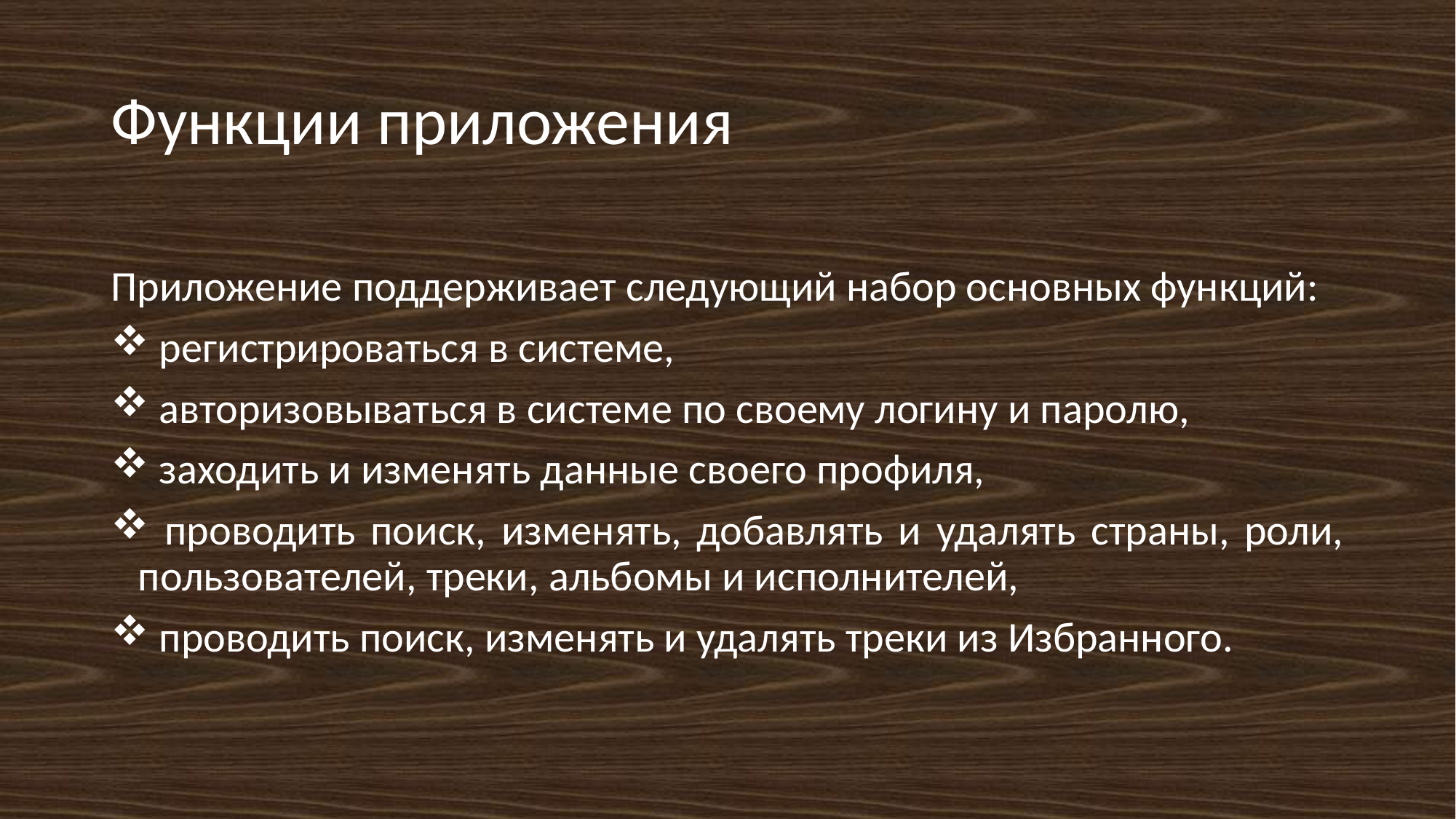

# Функции приложения
Приложение поддерживает следующий набор основных функций:
 регистрироваться в системе,
 авторизовываться в системе по своему логину и паролю,
 заходить и изменять данные своего профиля,
 проводить поиск, изменять, добавлять и удалять страны, роли, пользователей, треки, альбомы и исполнителей,
 проводить поиск, изменять и удалять треки из Избранного.